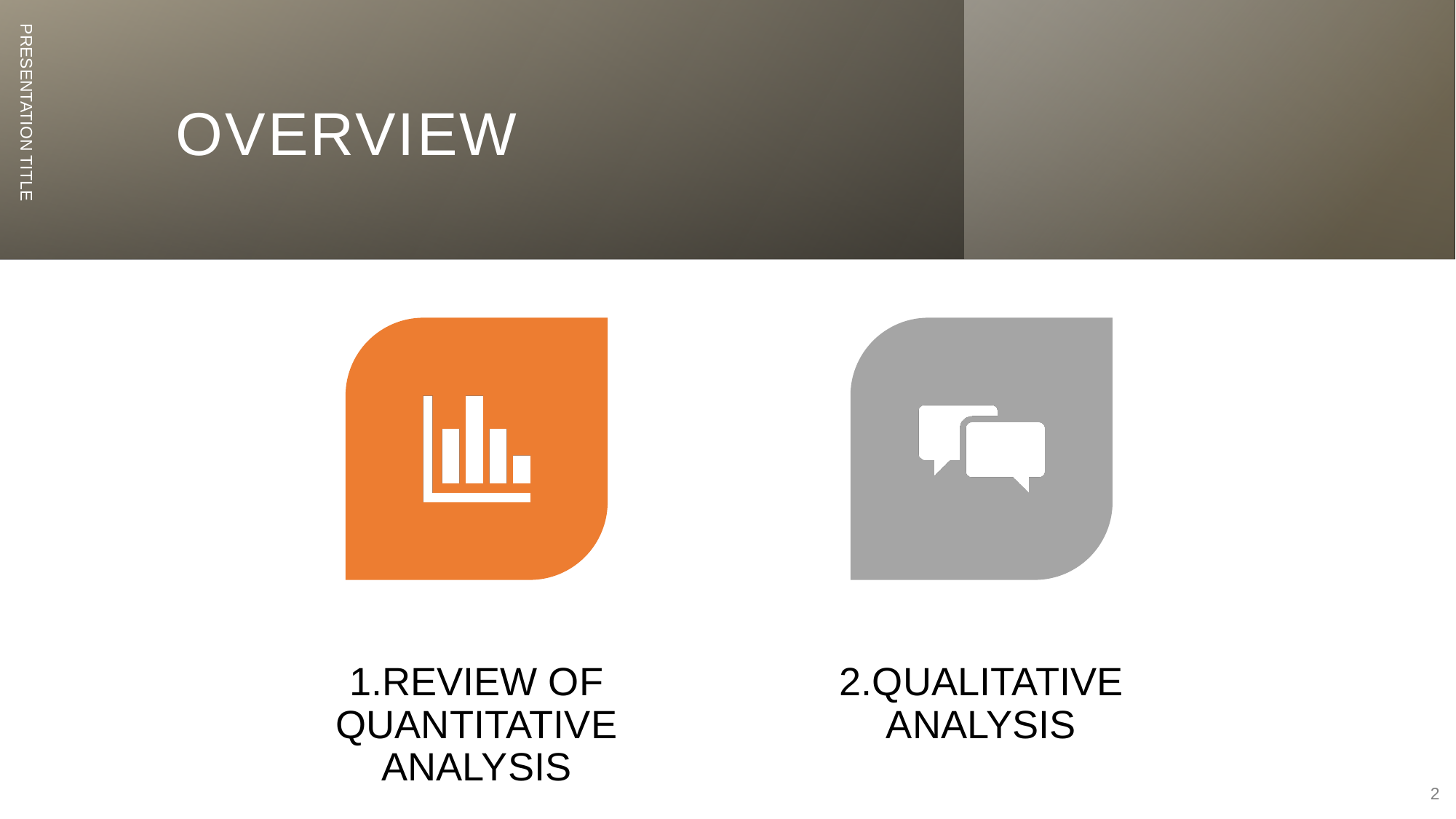

# Overview
PRESENTATION TITLE
1.Review of Quantitative Analysis
2.Qualitative Analysis
2